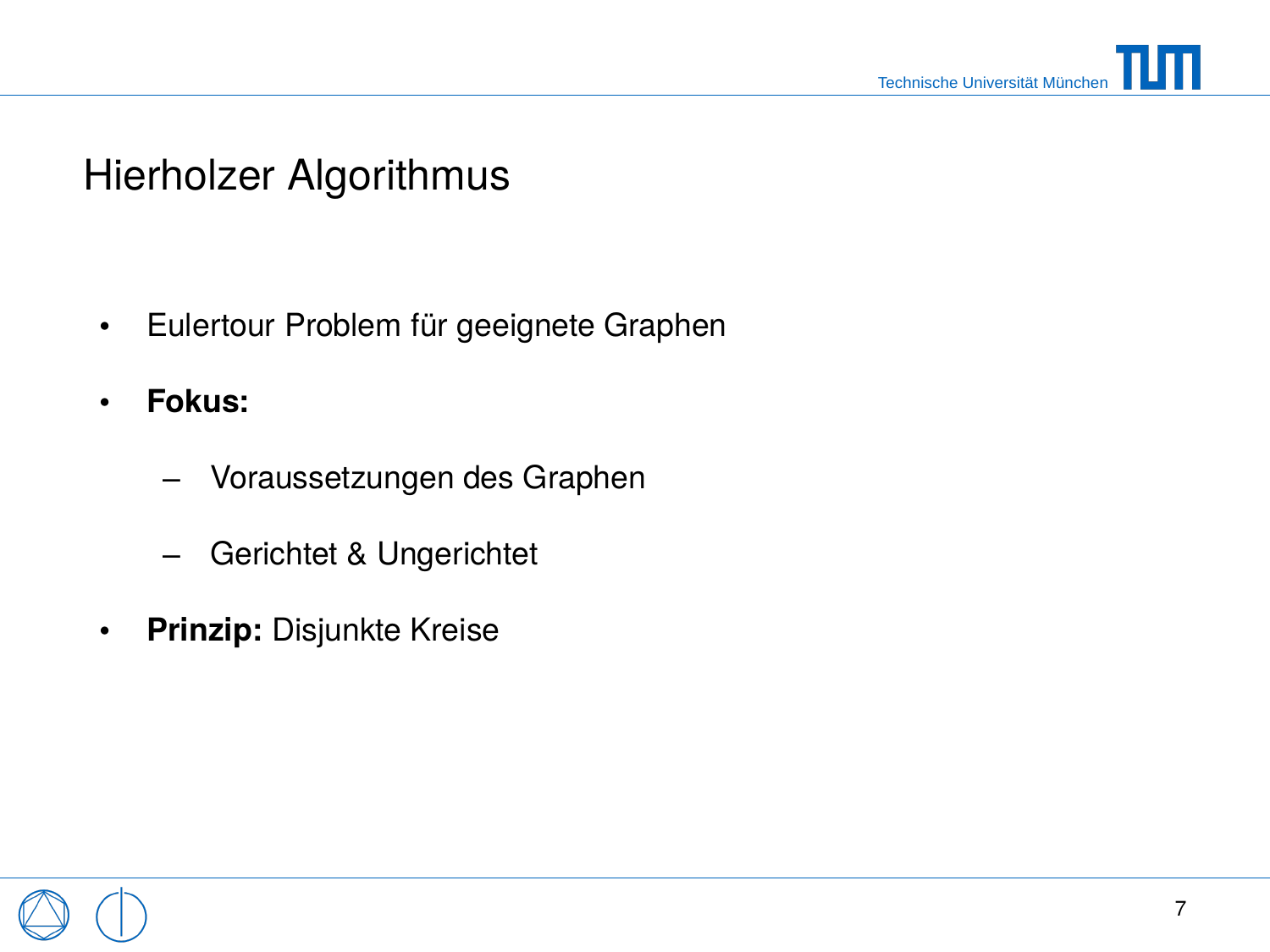

# Hierholzer Algorithmus
Eulertour Problem für geeignete Graphen
Fokus:
Voraussetzungen des Graphen
Gerichtet & Ungerichtet
Prinzip: Disjunkte Kreise
7